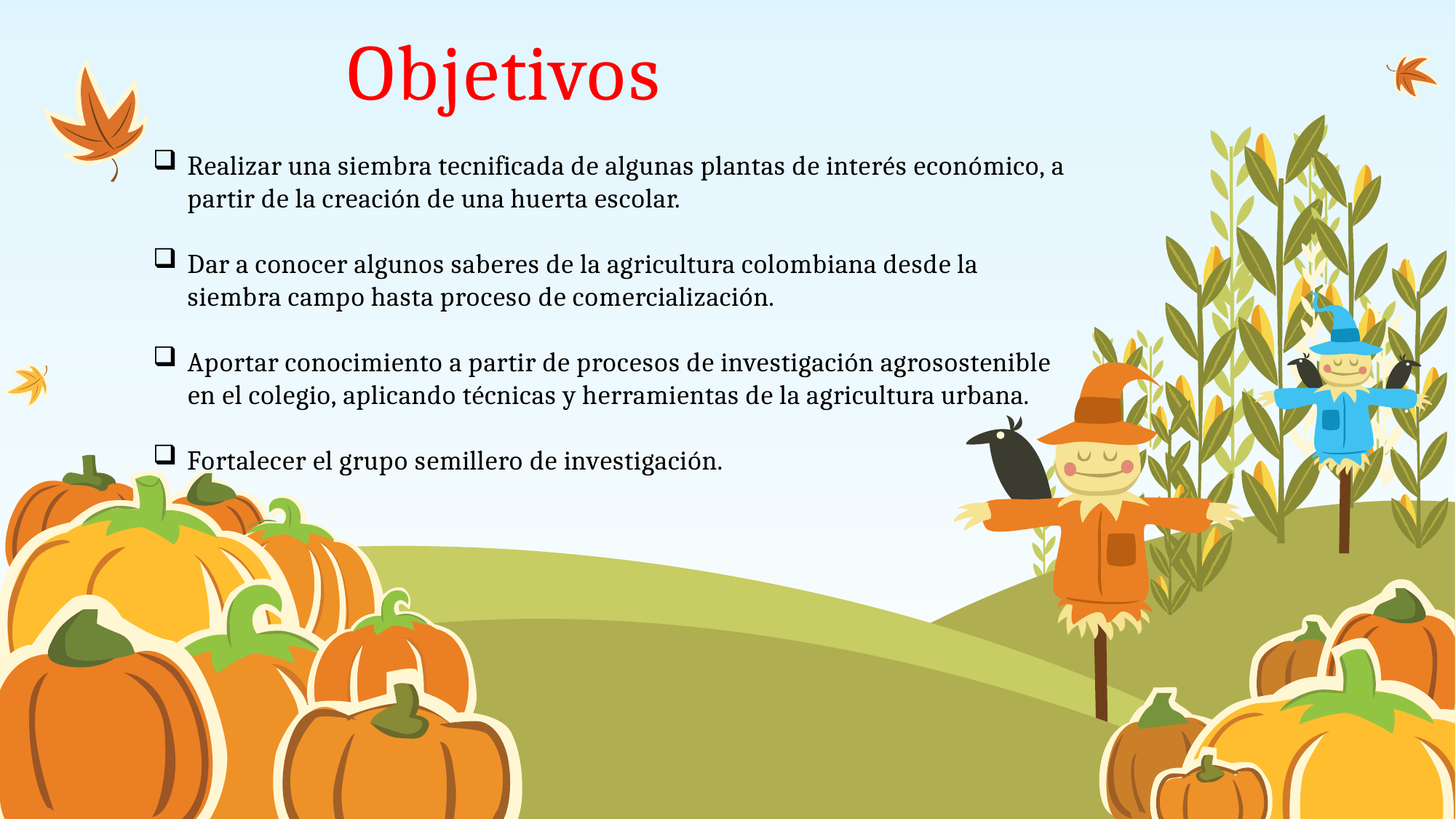

# Objetivos
Realizar una siembra tecnificada de algunas plantas de interés económico, a partir de la creación de una huerta escolar.

Dar a conocer algunos saberes de la agricultura colombiana desde la siembra campo hasta proceso de comercialización.

Aportar conocimiento a partir de procesos de investigación agrosostenible en el colegio, aplicando técnicas y herramientas de la agricultura urbana.

Fortalecer el grupo semillero de investigación.